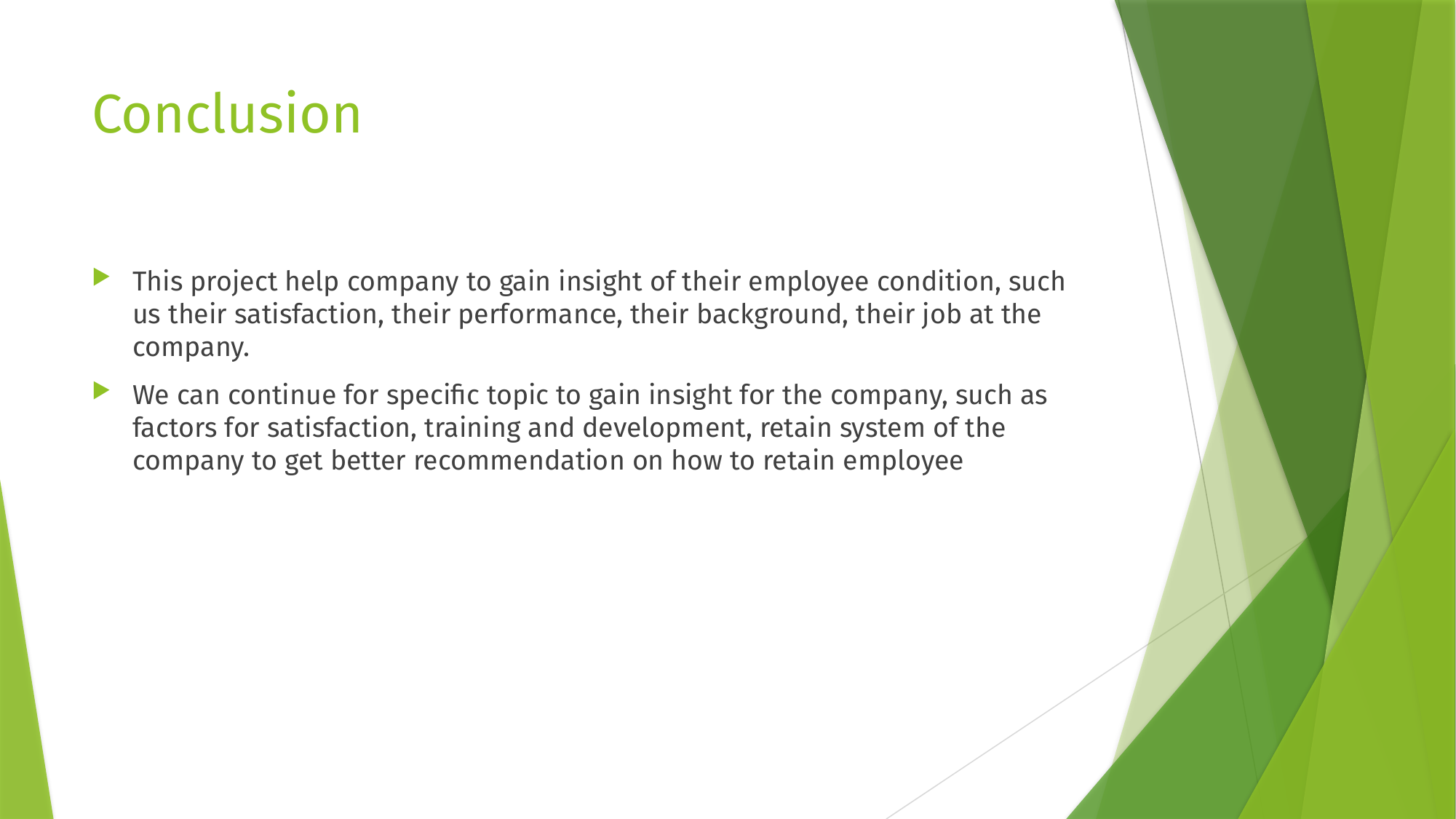

# Conclusion
This project help company to gain insight of their employee condition, such us their satisfaction, their performance, their background, their job at the company.
We can continue for specific topic to gain insight for the company, such as factors for satisfaction, training and development, retain system of the company to get better recommendation on how to retain employee